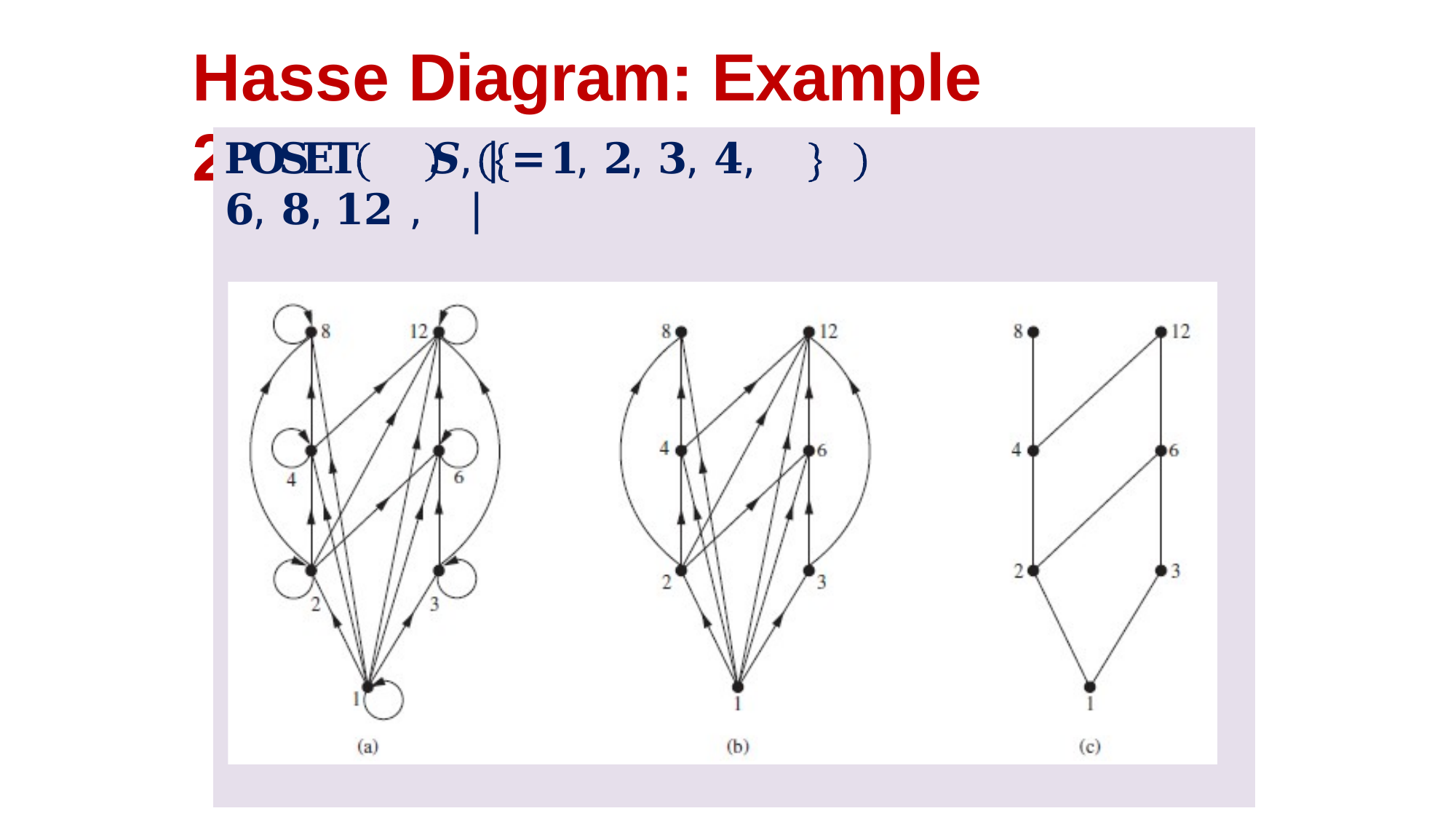

Hasse Diagram: Example 2

POSET      𝑺, |	=	𝟏, 𝟐, 𝟑, 𝟒, 𝟔, 𝟖, 𝟏𝟐 ,     |